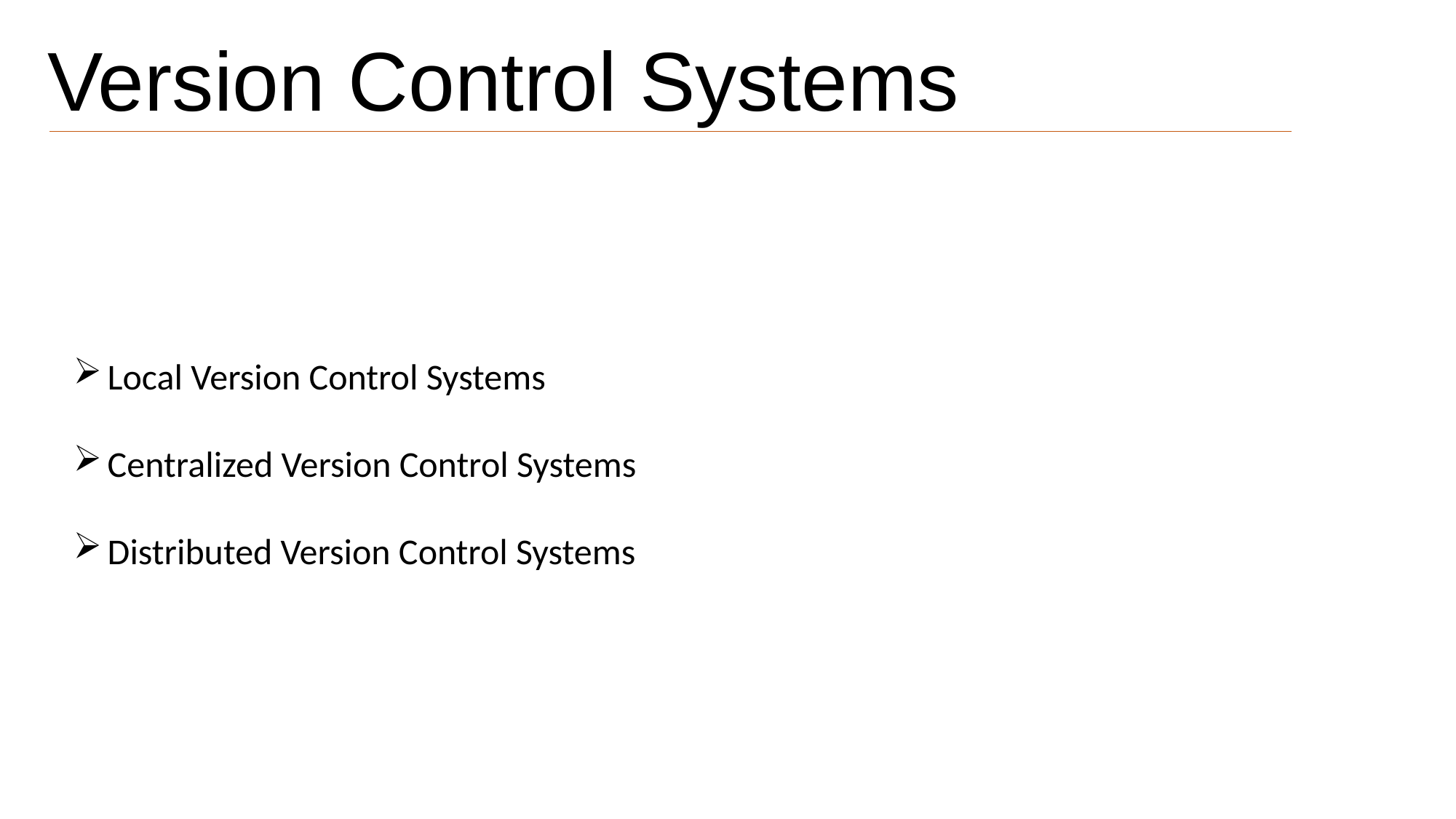

Version Control Systems
Local Version Control Systems
Centralized Version Control Systems
Distributed Version Control Systems